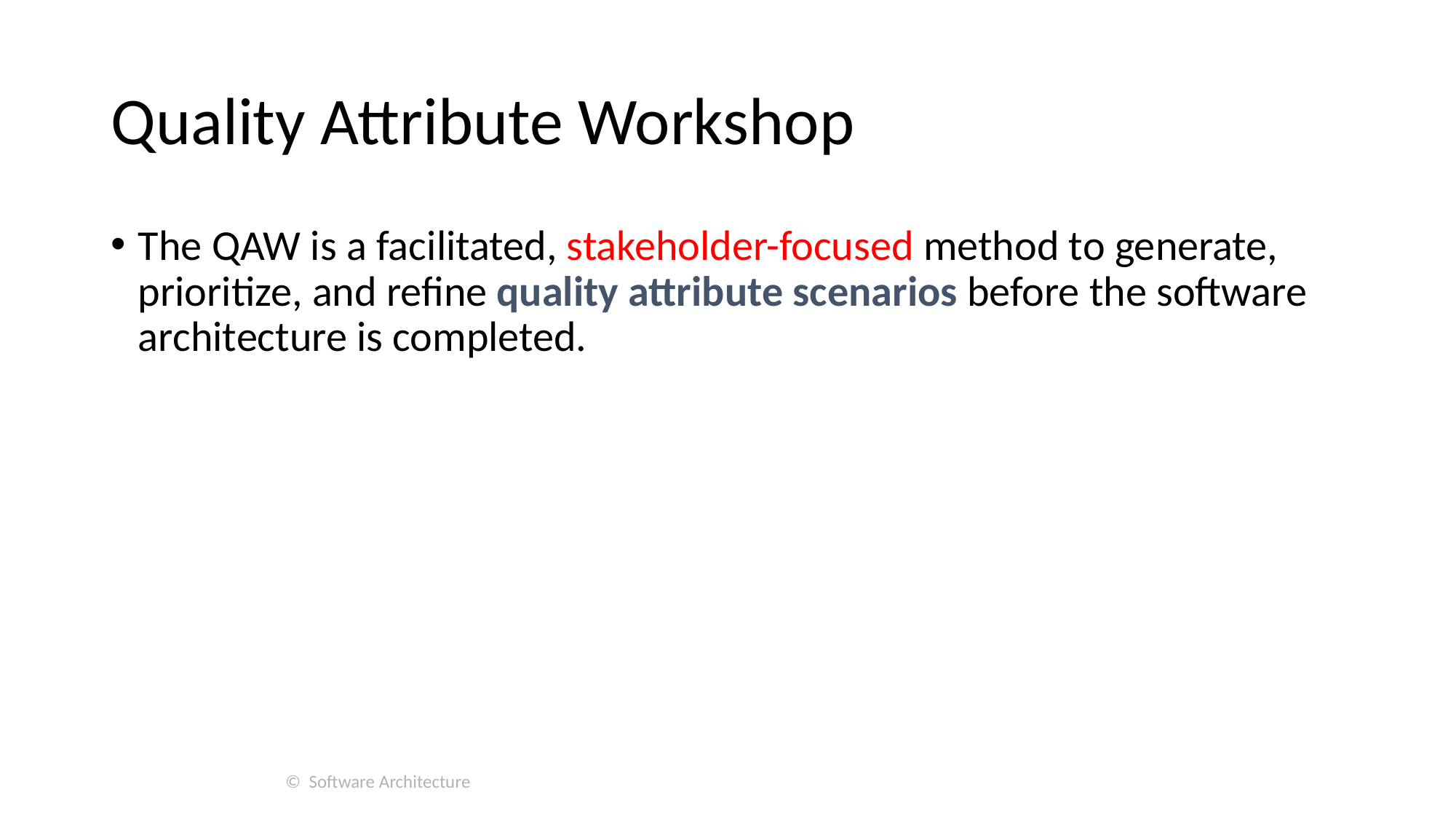

# Quality Attribute Workshop
The QAW is a facilitated, stakeholder-focused method to generate, prioritize, and refine quality attribute scenarios before the software architecture is completed.

©  Software Architecture